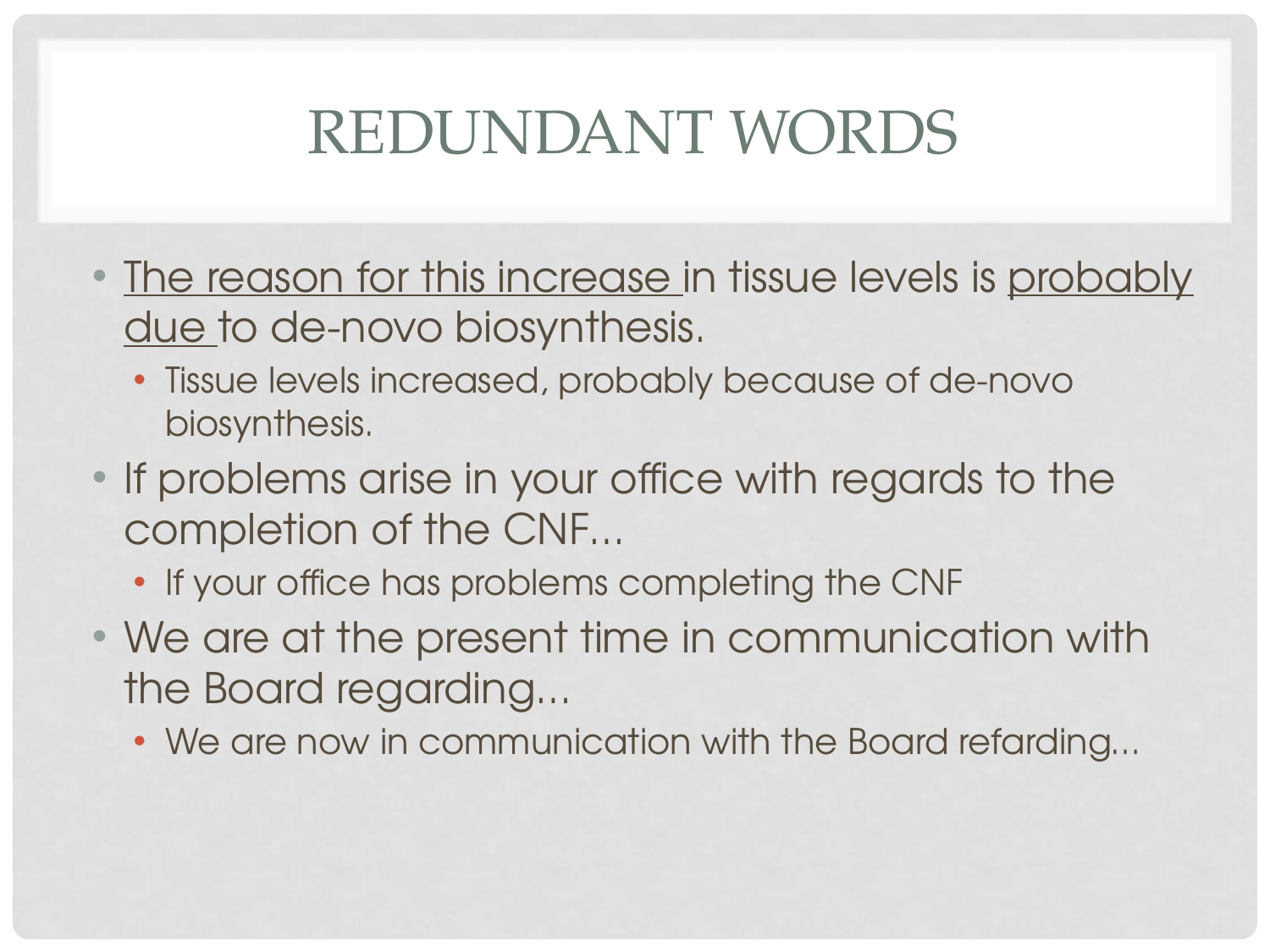

# Redundant words
The reason for this increase in tissue levels is probably due to de-novo biosynthesis.
Tissue levels increased, probably because of de-novo biosynthesis.
If problems arise in your office with regards to the completion of the CNF…
If your office has problems completing the CNF
We are at the present time in communication with the Board regarding…
We are now in communication with the Board refarding…